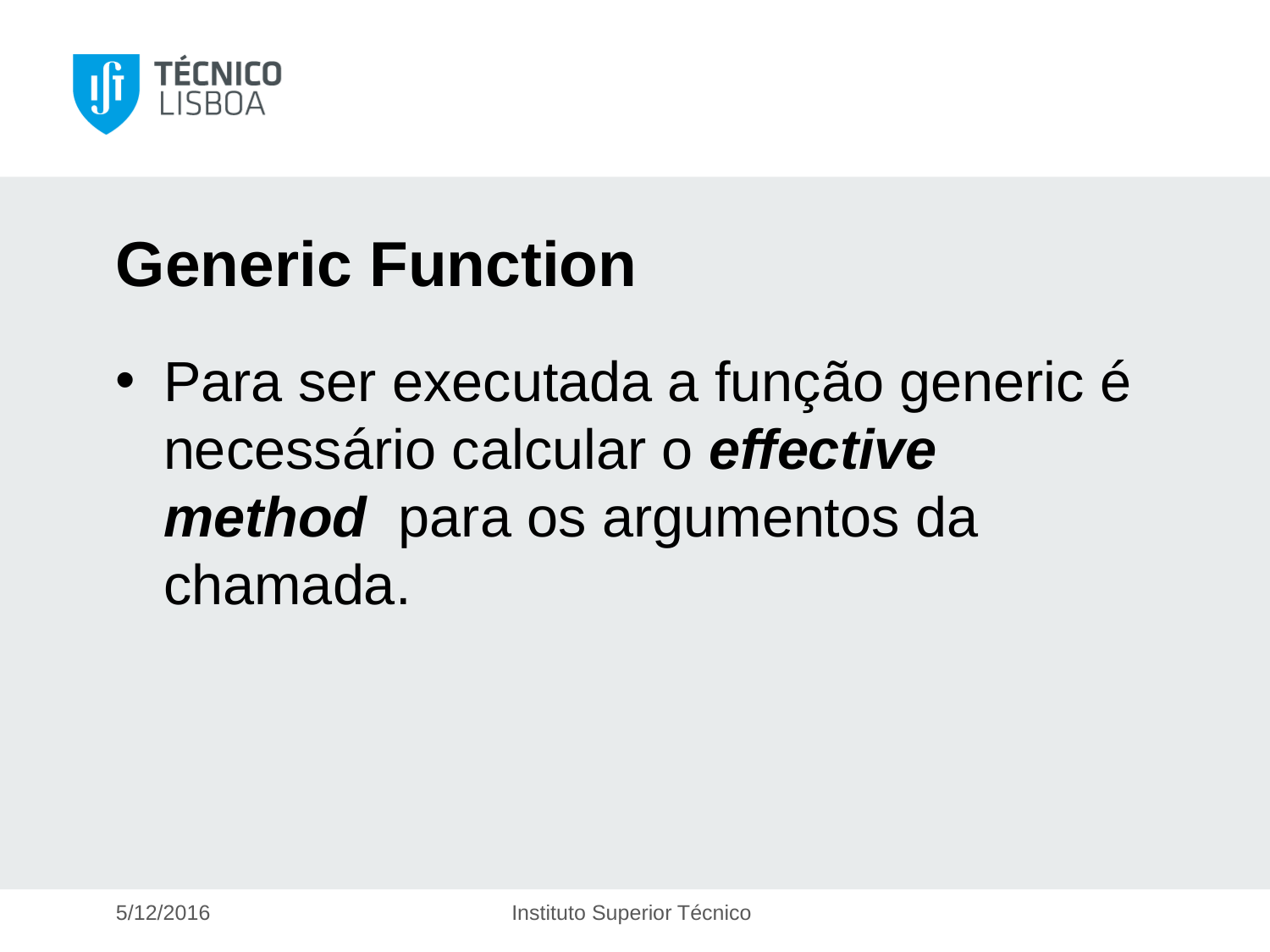

# Generic Function
Para ser executada a função generic é necessário calcular o effective method  para os argumentos da chamada.
5/12/2016
Instituto Superior Técnico